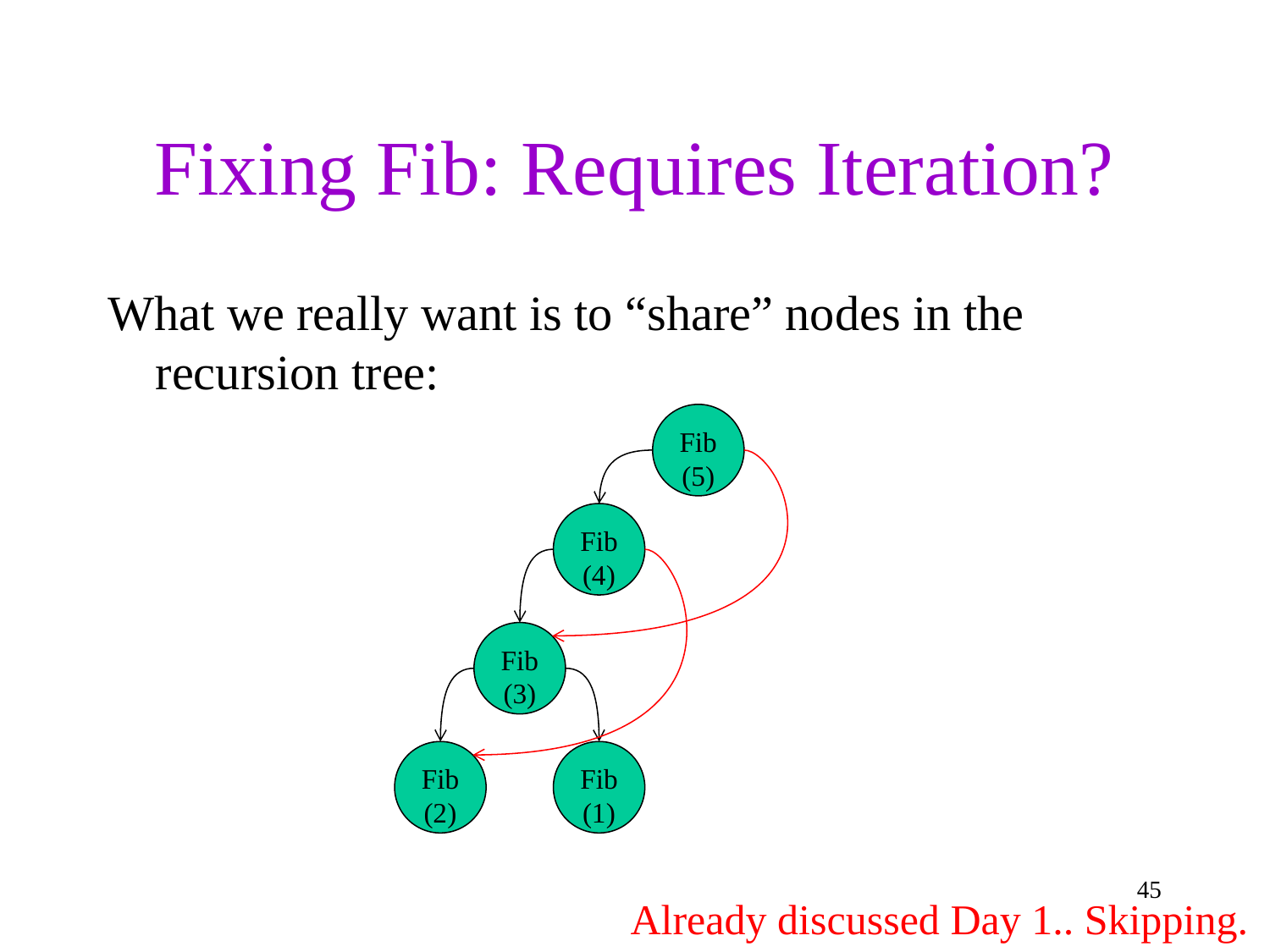

# Fixing Fib: Requires Iteration?
What we really want is to “share” nodes in the recursion tree:
Fib(5)
Fib(4)
Fib(3)
Fib(2)
Fib(1)
45
Already discussed Day 1.. Skipping.